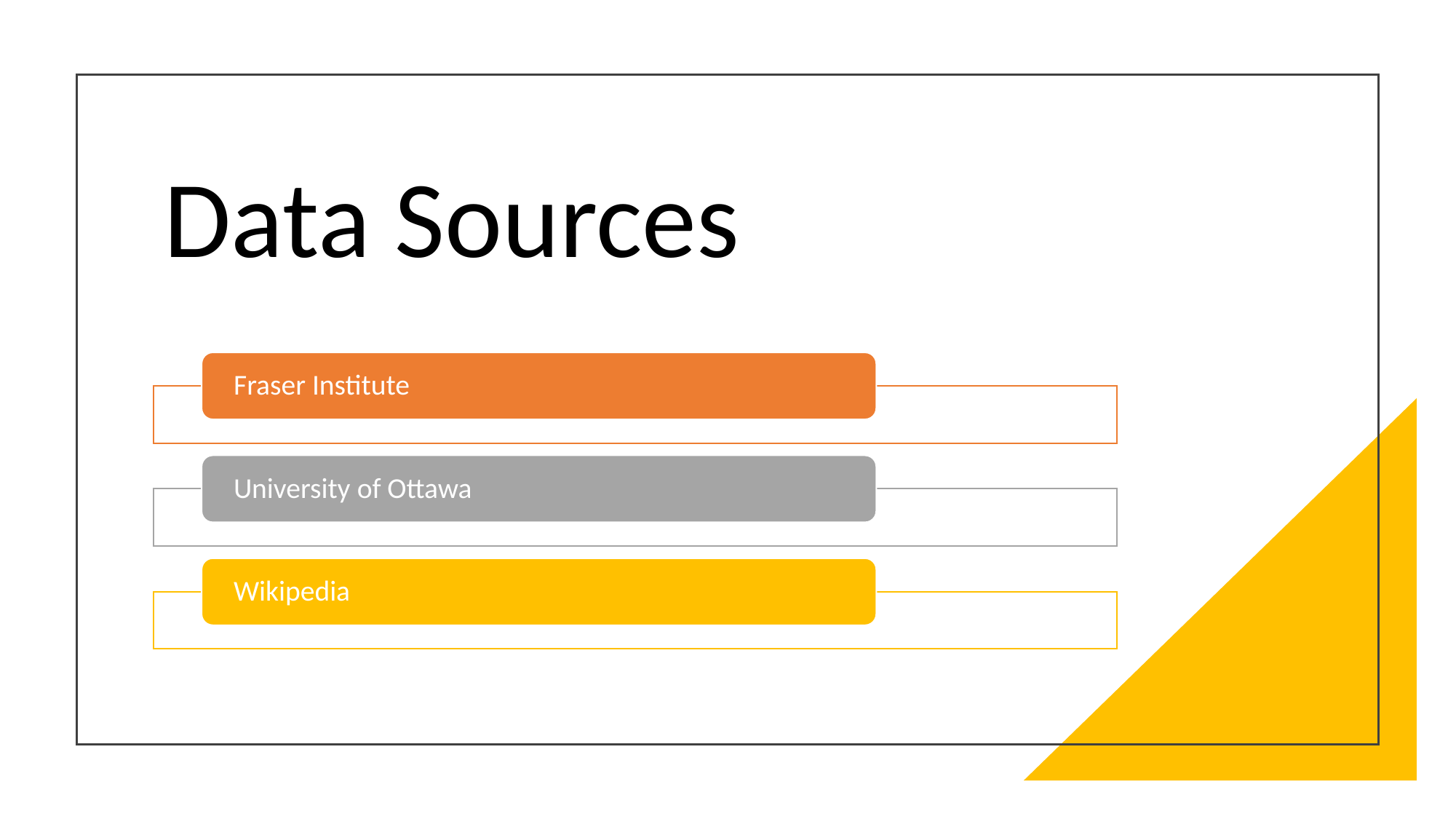

# Data Sources
Fraser Institute
University of Ottawa
Wikipedia